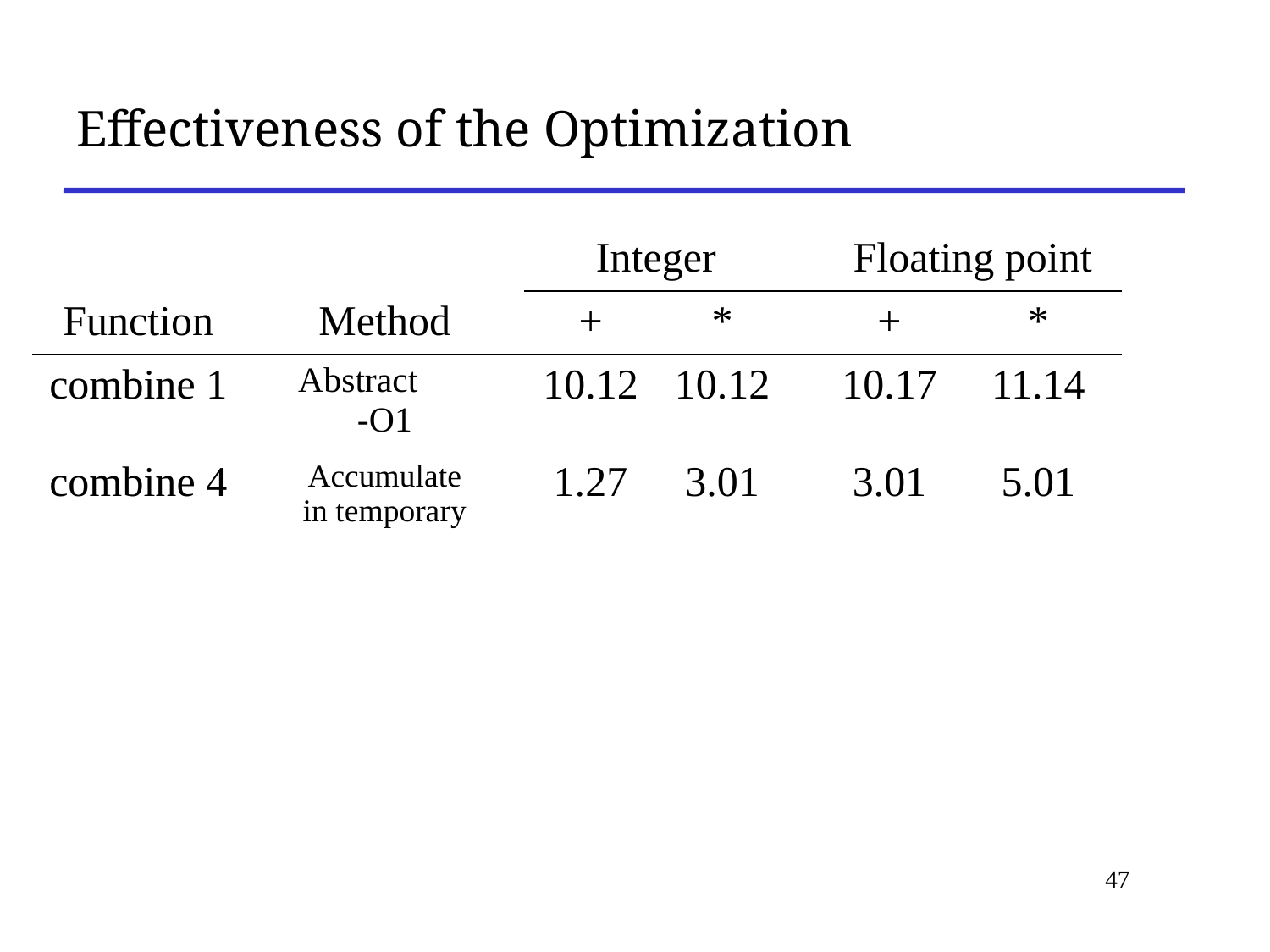

# Effectiveness of the Optimization
|  |  |  |  | Integer |  |  | Floating point |  |
| --- | --- | --- | --- | --- | --- | --- | --- | --- |
| Function |  | Method |  | + | \* |  | + | \* |
| combine 1 |  | Abstract -O1 |  | 10.12 | 10.12 |  | 10.17 | 11.14 |
| combine 4 |  | Accumulate in temporary |  | 1.27 | 3.01 |  | 3.01 | 5.01 |
47